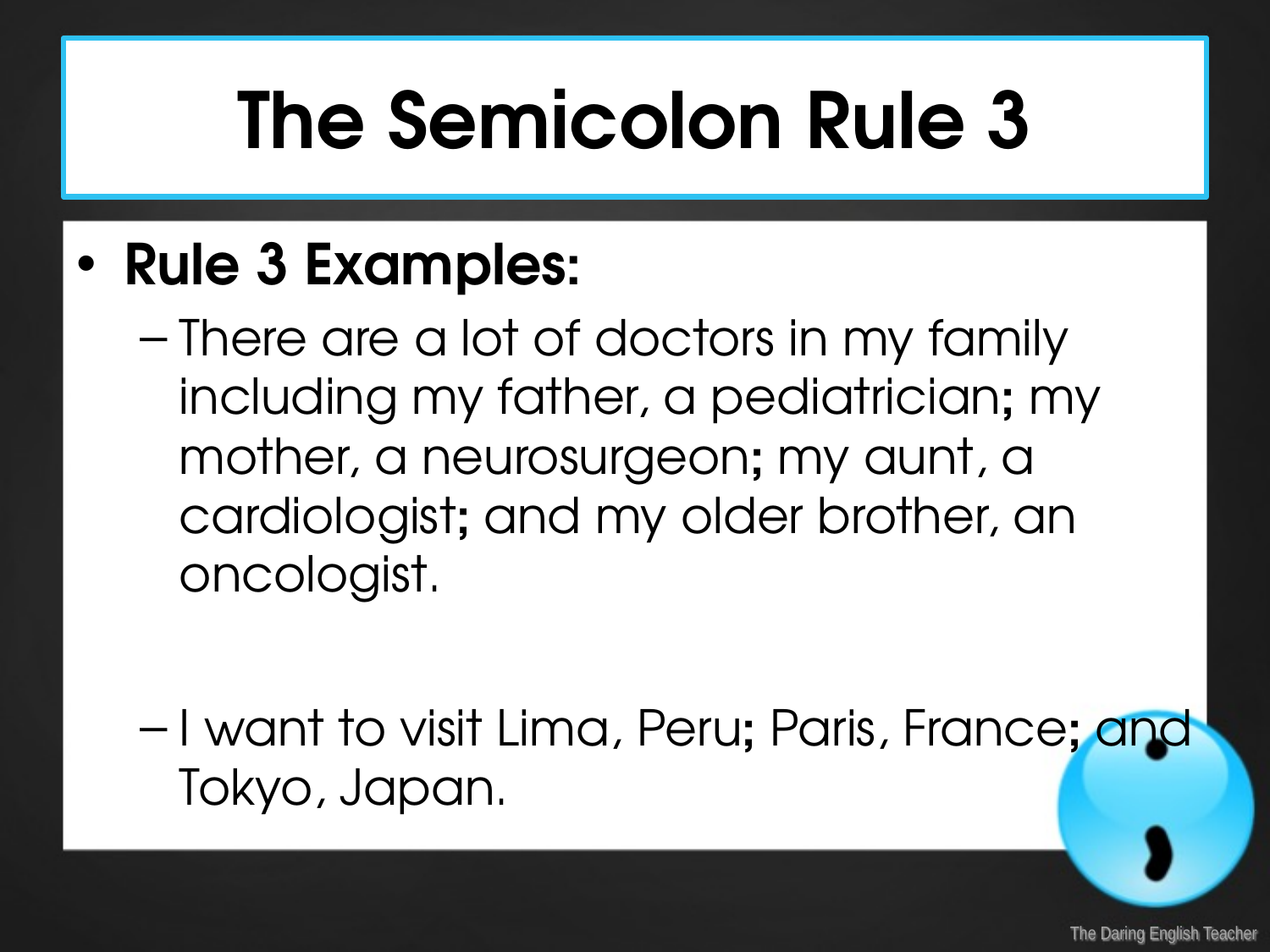

# The Semicolon Rule 3
Rule 3 Examples:
There are a lot of doctors in my family including my father, a pediatrician; my mother, a neurosurgeon; my aunt, a cardiologist; and my older brother, an oncologist.

I want to visit Lima, Peru; Paris, France; and Tokyo, Japan.